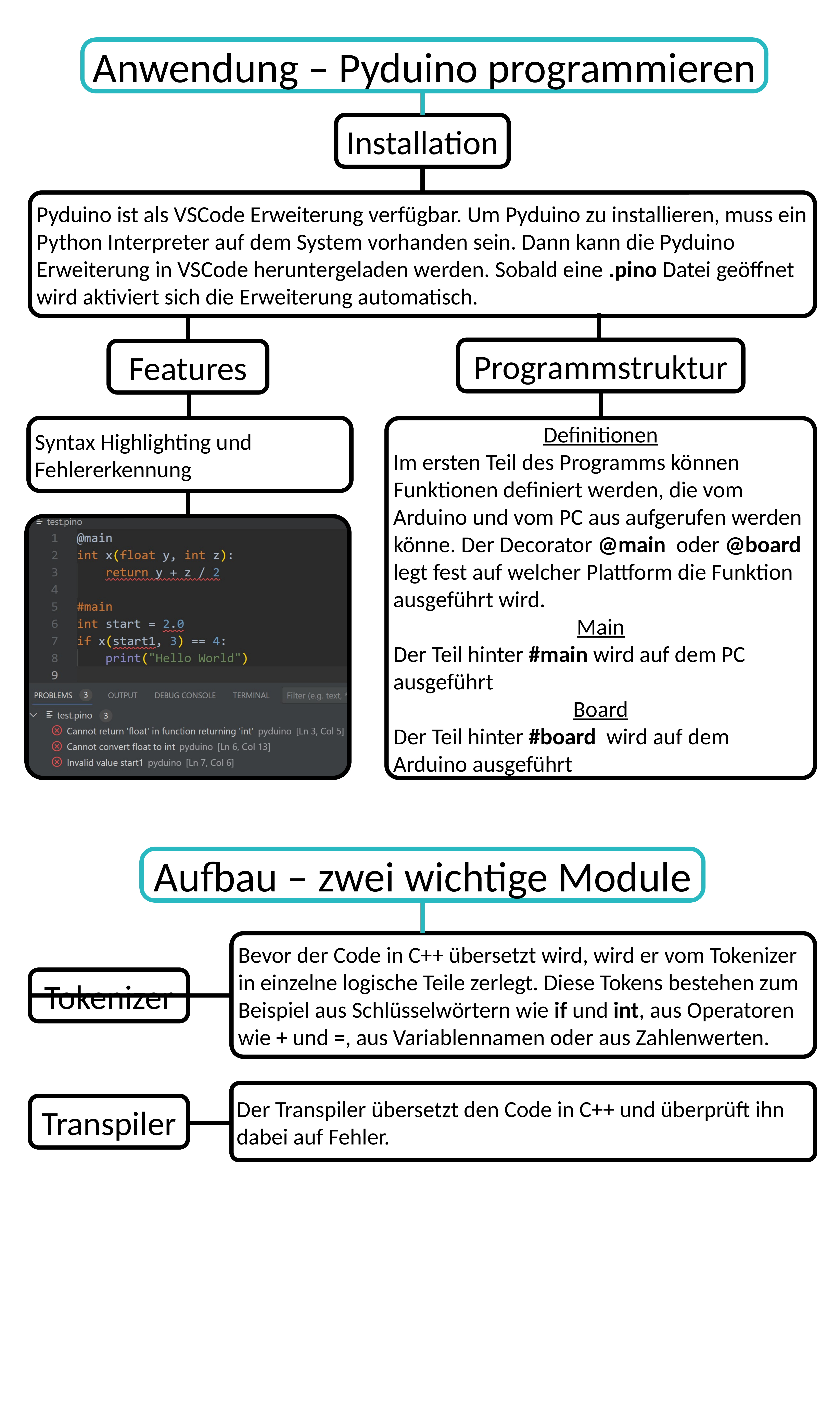

class TokenType:
    def __init__(self, code, name):
        self.code = code
        self.name = name
class Token:
    def __init__(self, type: TokenType, location: Range, value=None):
        self.type = type
        self.value = value
        self.location = location
    @staticmethod
    def tokenize(string: str, start: Position) -> list['Token']:
        bracket_levels = [0, 0, 0]
        last_space = start
        last_bracket = start
        enumerator = enumerate(string)
        tokens = []
        for i, char in enumerator:
            if char in "([{":
                if bracket_levels == [0, 0, 0]:
                    last_bracket = Position(start.line, start.col + i)
                bracket_levels["([{".index(char)] += 1
            elif char in ")]}":
                bracket_levels[")]}".index(char)] -= 1
                if bracket_levels == [0, 0, 0]:
                    if last_space.col != last_bracket.col:
                        tokens.append(Token.get_token(string[last_space.col - start.col:last_bracket.col - start.col],
                                                      Range.fromPositions(last_space, last_bracket)))
                    tokens.append(Token.get_token(string[last_bracket.col - start.col:i + 1],
                                                  Range.fromPositions(last_bracket, Position(start.line, start.col + i + 1))))
                    last_space = Position(start.line, start.col + i + 1)
                    continue
            if char == "\"":
                for j, char2 in enumerator:
                    if char2 == "\"":
                        break
                else:
                    break
            if bracket_levels != [0, 0, 0]:
                continue
            if any(string[i:i + 2] == t for t in NO_SPACE_TOKENS_LEN2):
                tokens.append(
                    Token.get_token(string[last_space.col - start.col:i],
                                    Range.fromPositions(last_space, Position(start.line, start.col + i))))
                last_space = Position(start.line, start.col + i)
                tokens.append(Token.get_token(string[i:i + 2], Range.fromPositions(last_space, last_space.add_col(2))))
                next(enumerator)
                last_space = last_space.add_col(2)
            elif char == " " or any(char == t for t in NO_SPACE_TOKENS_LEN1):
                tokens.append(Token.get_token(string[last_space.col - start.col:i],
                                              Range.fromPositions(last_space, Position(start.line, start.col + i))))
                last_space = Position(start.line, start.col + i)
                if char == " ":
                    continue
                tokens.append(Token.get_token(char, Range.fromPositions(last_space, last_space.add_col(1))))
                last_space = last_space.add_col(1)
        tokens.append(Token.get_token(string[last_space.col - start.col:],
                                      Range.fromPositions(last_space, Position(start.line, start.col + len(string)))))
        return [t for t in tokens if t is not None]
    @staticmethod
    def is_token(value):
        return isinstance(value, Token)
    @staticmethod
    def get_token(string: str, range: Range) -> 'Token':
        range = Range.fromPositions(range.start.add_col(len(string) - len(string.lstrip())),
                                    range.end.add_col(-len(string) + len(string.rstrip())))
        string = string.strip()
        if string == "":
            return None
        if string in TOKENS.keys():
            return Token(TOKENS[string], range)
        if string[0] in "([":
            type = Brackets.ROUND if string[0] == "(" else Brackets.SQUARE
            return Brackets(type, range, Token.tokenize(string[1:-1], range.start.add_col(1)), string[-1] == string[0])
        if StringUtils.is_identifier(string):
            return Word(Word.IDENTIFIER, range, string)
        return Word(Word.VALUE, range, string)
    def __repr__(self):
        if self.type is Brackets.ROUND or self.type is Brackets.SQUARE:
            return f"{self.type.name} {[str(s) for s in self.inside]}  {self.location}"
        return f"{self.type.name}{f' {self.value} ' if self.value is not None else ''} ({self.location})"
class Operator(Token):
    def __init__(self, type: TokenType, location: Range, _):
        super().__init__(type, location, None)
class Math_Operator(Operator):
    PLUS = TokenType("+", "MATH_OPERATOR.PLUS")
    MINUS = TokenType("-", "MATH_OPERATOR.MINUS")
    MULTIPLY = TokenType("*", "MATH_OPERATOR.MULTIPLY")
    DIVIDE = TokenType("/", "MATH_OPERATOR.DIVIDE")
    MODULO = TokenType("%", "MATH_OPERATOR.MODULO")
    FLOOR_DIVIDE = TokenType("//", "MATH_OPERATOR.FLOOR_DIVIDE")
class Compare_Operator(Operator):
    EQUAL = TokenType("==", "Compare_Operator.EQUAL")
    NOT_EQUAL = TokenType("!=", "Compare_Operator.NOT_EQUAL")
    GREATER = TokenType(">", "Compare_Operator.GREATER")
    GREATER_EQUAL = TokenType(">=", "Compare_Operator.GREATER_EQUAL")
    LESS = TokenType("<", "Compare_Operator.LESS")
    LESS_EQUAL = TokenType("<=", "Compare_Operator.LESS_EQUAL")
class Bool_Operator(Operator):
    AND = TokenType("and", "Bool_Operator.AND")
    OR = TokenType("or", "Bool_Operator.OR")
    NOT = TokenType("not", "Bool_Operator.NOT")
class Word(Token):
    IDENTIFIER = TokenType("identifier", "Word.IDENTIFIER")
    VALUE = TokenType("value", "Word.VALUE")
    def __init__(self, type, range, value):
        super().__init__(type, range, value)
class Brackets(Token):
    ROUND = TokenType("()", "Brackets.ROUND")
    SQUARE = TokenType("[]", "Brackets.SQUARE")
    def __init__(self, type, location: Range, inside: list[Token], closed: bool):
        super().__init__(type, location, None)
        self.closed = closed
        self.inside = inside
class Separator(Token):
    COMMA = TokenType(",", "Separator.COMMA")
    COLON = TokenType(":", "Separator.COLON")
    SEMICOLON = TokenType(";", "Separator.SEMICOLON")
    HASHTAG = TokenType("#", "Separator.HASHTAG")
    ASSIGN = TokenType("=", "Separator.ASSIGN")
class Keyword(Token):
    IF = TokenType("if", "Keyword.IF")
    ELSE = TokenType("else", "Keyword.ELSE")
    ELIF = TokenType("elif", "Keyword.ELIF")
    WHILE = TokenType("while", "Keyword.WHILE")
    FOR = TokenType("for", "Keyword.FOR")
    IN = TokenType("in", "Keyword.IN")
    RETURN = TokenType("return", "Keyword.RETURN")
    BREAK = TokenType("break", "Keyword.BREAK")
    CONTINUE = TokenType("continue", "Keyword.CONTINUE")
class Datatype(Token):
    INT = TokenType("int", "Datatype.INT")
    FLOAT = TokenType("float", "Datatype.FLOAT")
    STRING = TokenType("str", "Datatype.STRING")
    BOOL = TokenType("bool", "Datatype.BOOL")
    VOID = TokenType("void", "Datatype.VOID")
NO_SPACE_TOKENS_LEN1 = ["+", "-", "*", "/", "%", ",", ":", "<", ">", "=", ":"]
NO_SPACE_TOKENS_LEN2 = ["==", ">=", "<=", "!=", "//"]
TOKENS = {
    "+": Math_Operator.PLUS,
    "-": Math_Operator.MINUS,
    "*": Math_Operator.MULTIPLY,
    "/": Math_Operator.DIVIDE,
    "%": Math_Operator.MODULO,
    "//": Math_Operator.FLOOR_DIVIDE,
    "==": Compare_Operator.EQUAL,
    "!=": Compare_Operator.NOT_EQUAL,
    ">": Compare_Operator.GREATER,
    ">=": Compare_Operator.GREATER_EQUAL,
    "<": Compare_Operator.LESS,
    "<=": Compare_Operator.LESS_EQUAL,
    "and": Bool_Operator.AND,
    "or": Bool_Operator.OR,
    "not": Bool_Operator.NOT,
    ",": Separator.COMMA,
    ":": Separator.COLON,
    "#": Separator.HASHTAG,
    "=": Separator.ASSIGN,
    "if": Keyword.IF,
    "else": Keyword.ELSE,
    "elif": Keyword.ELIF,
    "while": Keyword.WHILE,
    "for": Keyword.FOR,
    "in": Keyword.IN,
    "return": Keyword.RETURN,
    "break": Keyword.BREAK,
    "continue": Keyword.CONTINUE,
    "int": Datatype.INT,
    "float": Datatype.FLOAT,
    "str": Datatype.STRING,
    "bool": Datatype.BOOL,
    "void": Datatype.VOID,
}
if __name__ == '__main__':
    print(Token.tokenize("int x = 0", Position(0, 0)))
int x = 0
[Datatype.INT, Word.IDENTIFIER, Separator.ASSIGN, Word.VALUE]
if func(12, 1) == 21:
[Keyword.IF, Word.IDENTIFIER, Brackets.ROUND < Word.VALUE, Separator.COMMA, Word.VALUE >, Compare_Operator.EQUAL, Word.VALUE, Separator.COLON]
float[][] y = [[1, 2], [3, 4]]
[Datatype.FLOAT, Brackets.SQUARE <> Brackets.SQUARE
Anwendung – Pyduino programmieren
Installation
Pyduino ist als VSCode Erweiterung verfügbar. Um Pyduino zu installieren, muss ein Python Interpreter auf dem System vorhanden sein. Dann kann die Pyduino Erweiterung in VSCode heruntergeladen werden. Sobald eine .pino Datei geöffnet wird aktiviert sich die Erweiterung automatisch.
Programmstruktur
Features
Syntax Highlighting und Fehlererkennung
Definitionen
Im ersten Teil des Programms können Funktionen definiert werden, die vom Arduino und vom PC aus aufgerufen werden könne. Der Decorator @main  oder @board legt fest auf welcher Plattform die Funktion ausgeführt wird.
Main
Der Teil hinter #main wird auf dem PC ausgeführt
Board
Der Teil hinter #board  wird auf dem Arduino ausgeführt

Aufbau – zwei wichtige Module
Bevor der Code in C++ übersetzt wird, wird er vom Tokenizer in einzelne logische Teile zerlegt. Diese Tokens bestehen zum Beispiel aus Schlüsselwörtern wie if und int, aus Operatoren wie + und =, aus Variablennamen oder aus Zahlenwerten.
Tokenizer
Der Transpiler übersetzt den Code in C++ und überprüft ihn dabei auf Fehler.
Transpiler